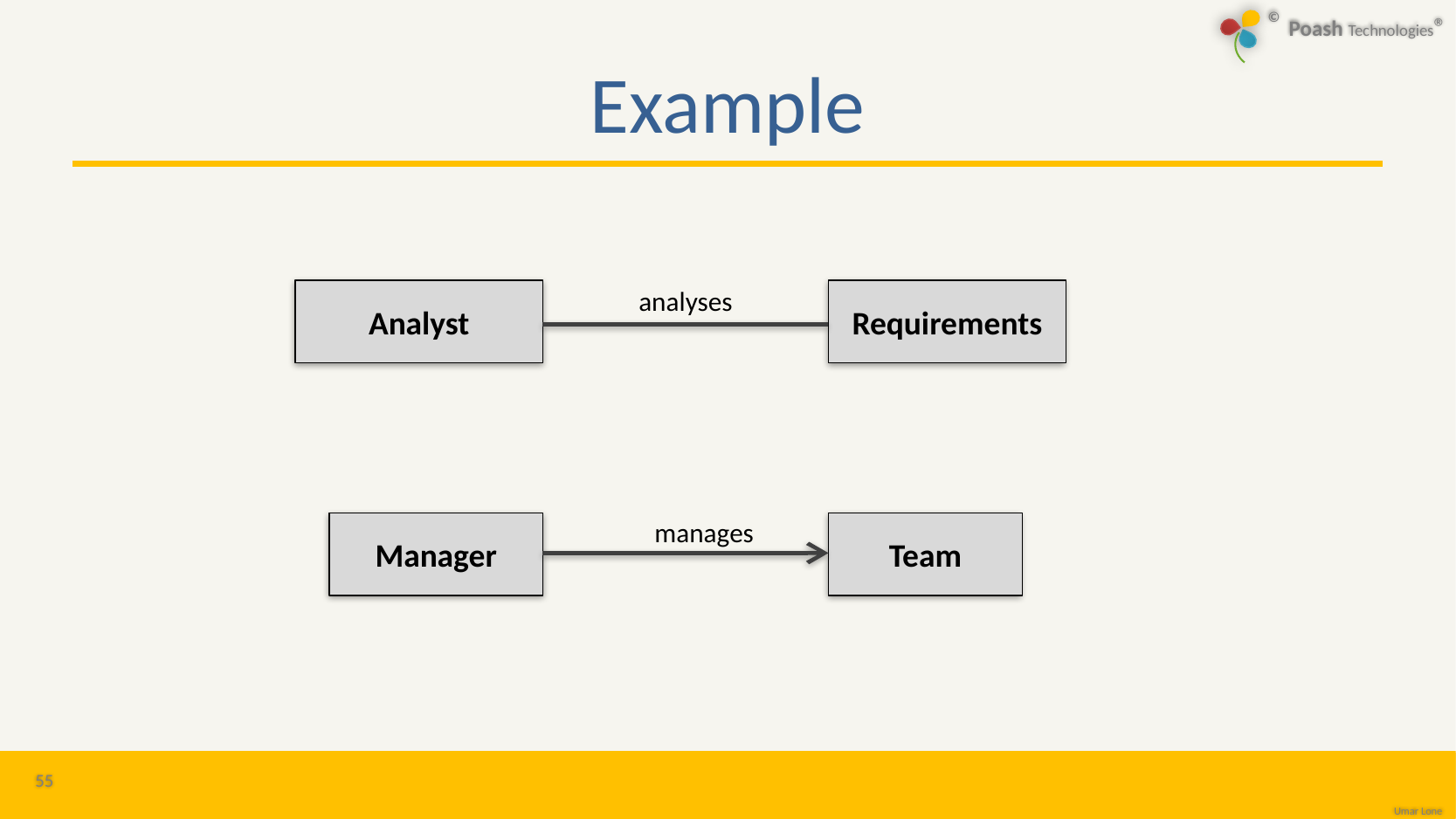

# Example
analyses
Analyst
Requirements
manages
Manager
Team
55
Design Patterns